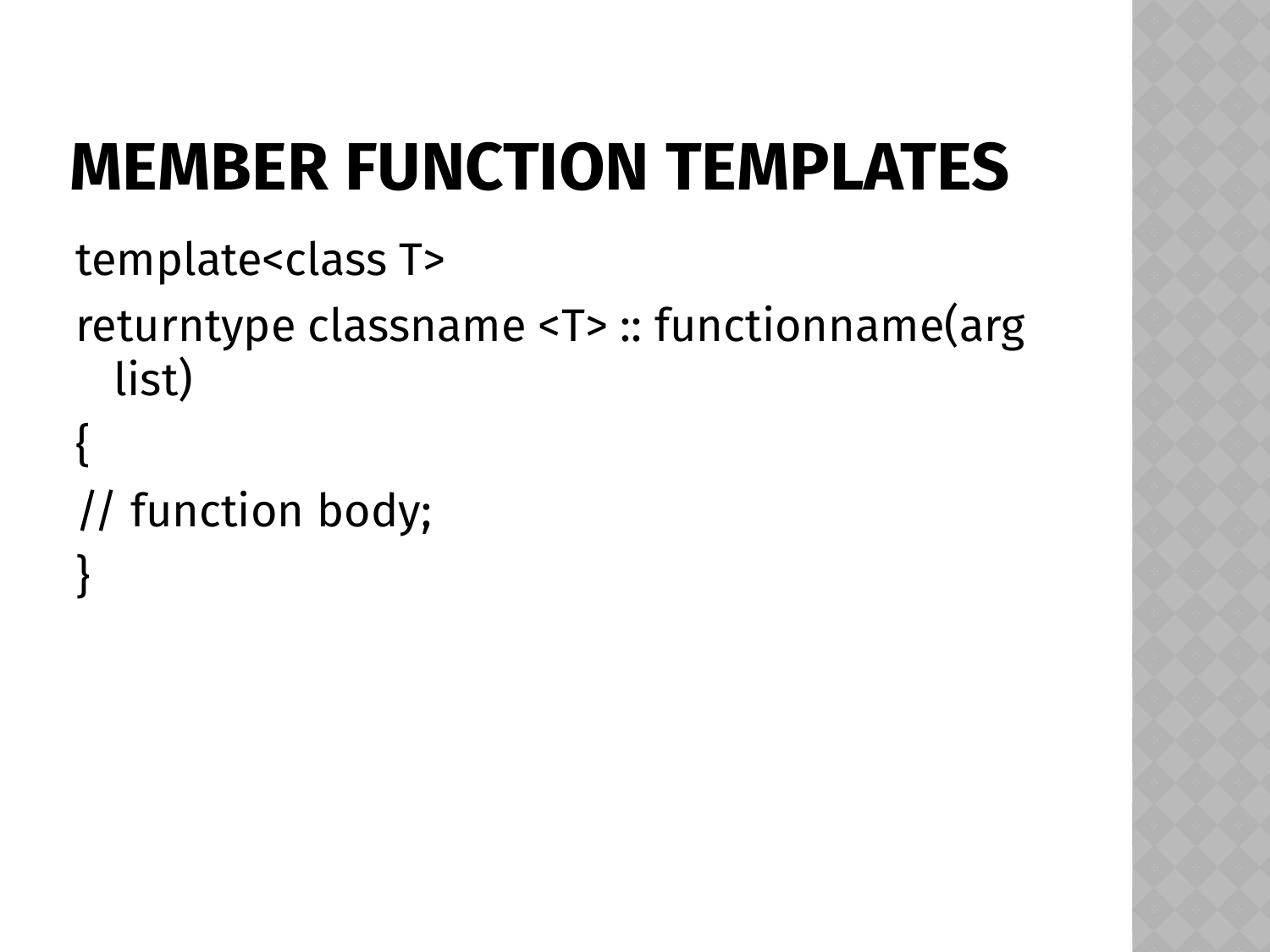

# Member function templates
template<class T>
returntype classname <T> :: functionname(arg list)
{
// function body;
}